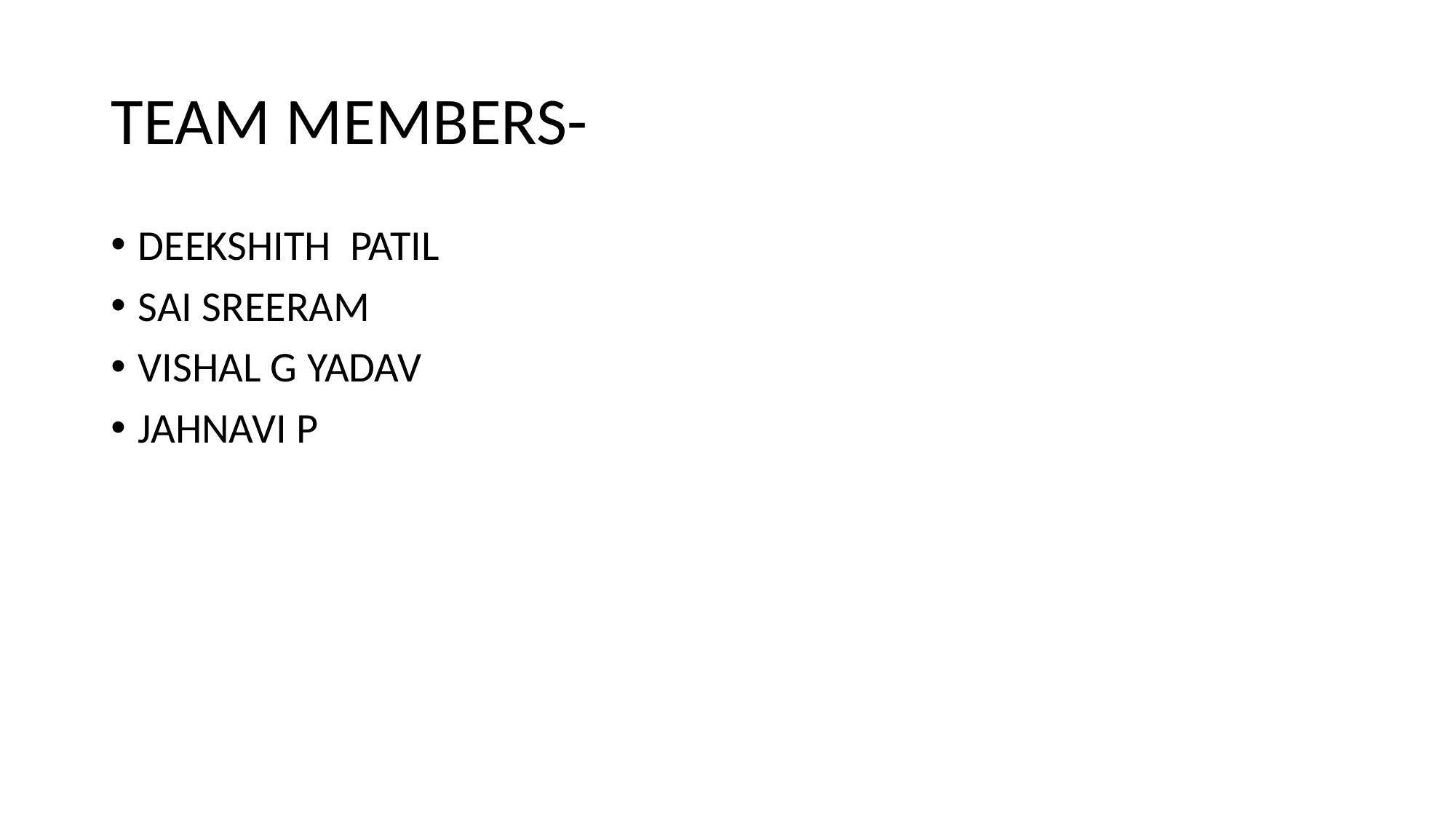

# TEAM MEMBERS-
DEEKSHITH  PATIL
SAI SREERAM
VISHAL G YADAV
JAHNAVI P